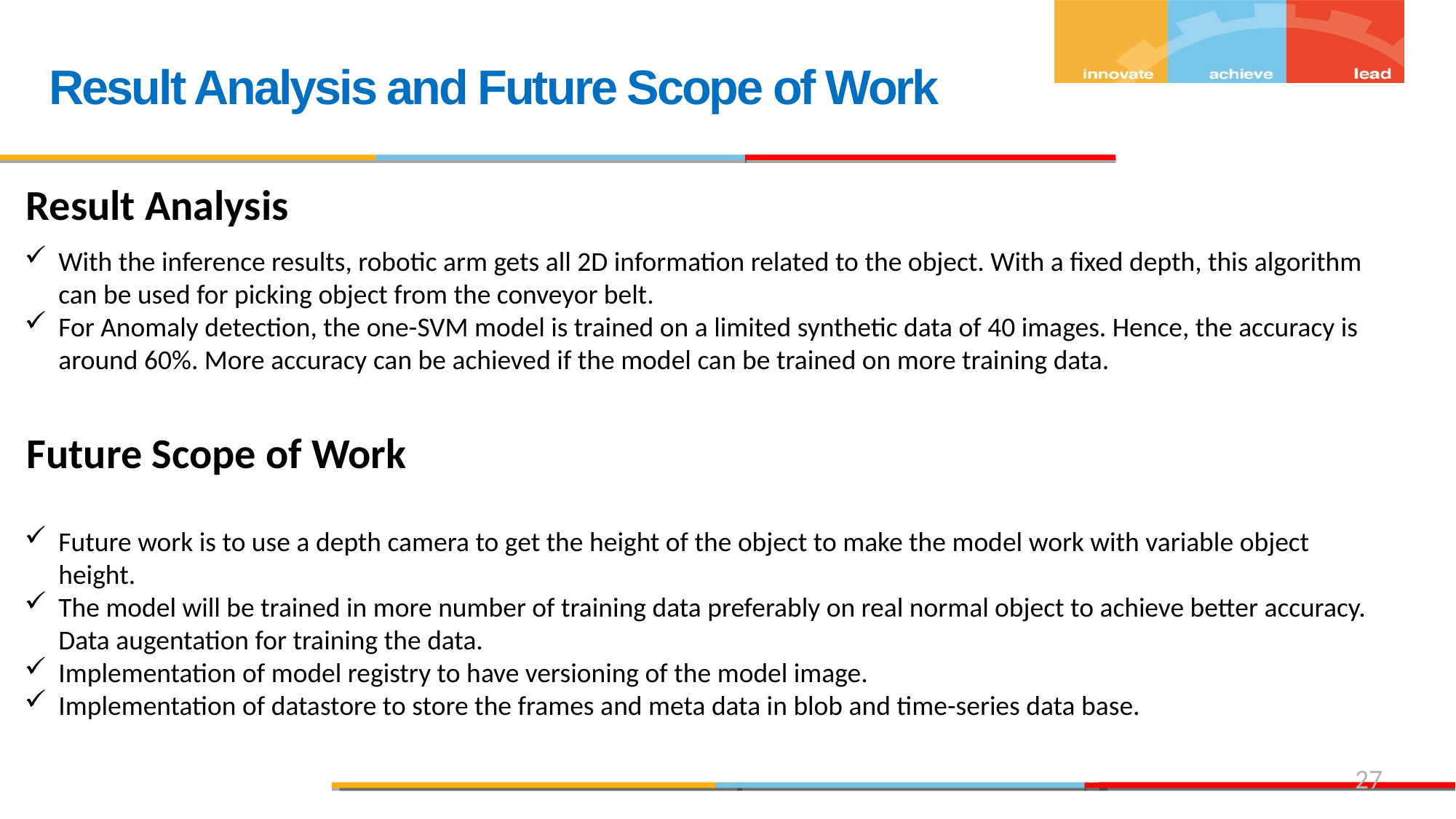

# Result Analysis and Future Scope of Work
Result Analysis
With the inference results, robotic arm gets all 2D information related to the object. With a fixed depth, this algorithm can be used for picking object from the conveyor belt.
For Anomaly detection, the one-SVM model is trained on a limited synthetic data of 40 images. Hence, the accuracy is around 60%. More accuracy can be achieved if the model can be trained on more training data.
Future Scope of Work
Future work is to use a depth camera to get the height of the object to make the model work with variable object height.
The model will be trained in more number of training data preferably on real normal object to achieve better accuracy. Data augentation for training the data.
Implementation of model registry to have versioning of the model image.
Implementation of datastore to store the frames and meta data in blob and time-series data base.
27